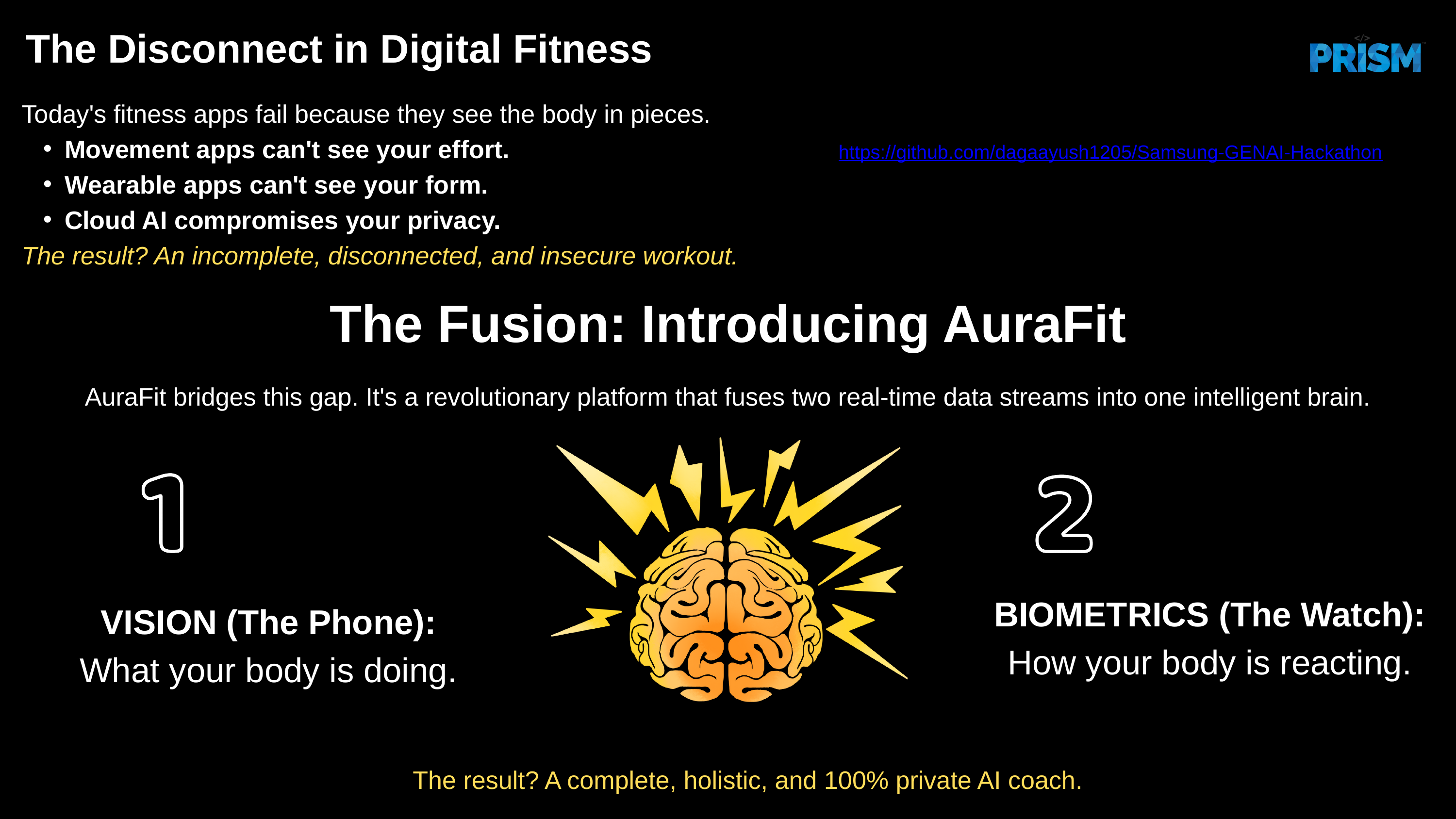

The Disconnect in Digital Fitness

Today's fitness apps fail because they see the body in pieces.
Movement apps can't see your effort.
Wearable apps can't see your form.
Cloud AI compromises your privacy.
The result? An incomplete, disconnected, and insecure workout.

https://github.com/dagaayush1205/Samsung-GENAI-Hackathon
The Fusion: Introducing AuraFit
AuraFit bridges this gap. It's a revolutionary platform that fuses two real-time data streams into one intelligent brain.

BIOMETRICS (The Watch): How your body is reacting.
VISION (The Phone): What your body is doing.
The result? A complete, holistic, and 100% private AI coach.